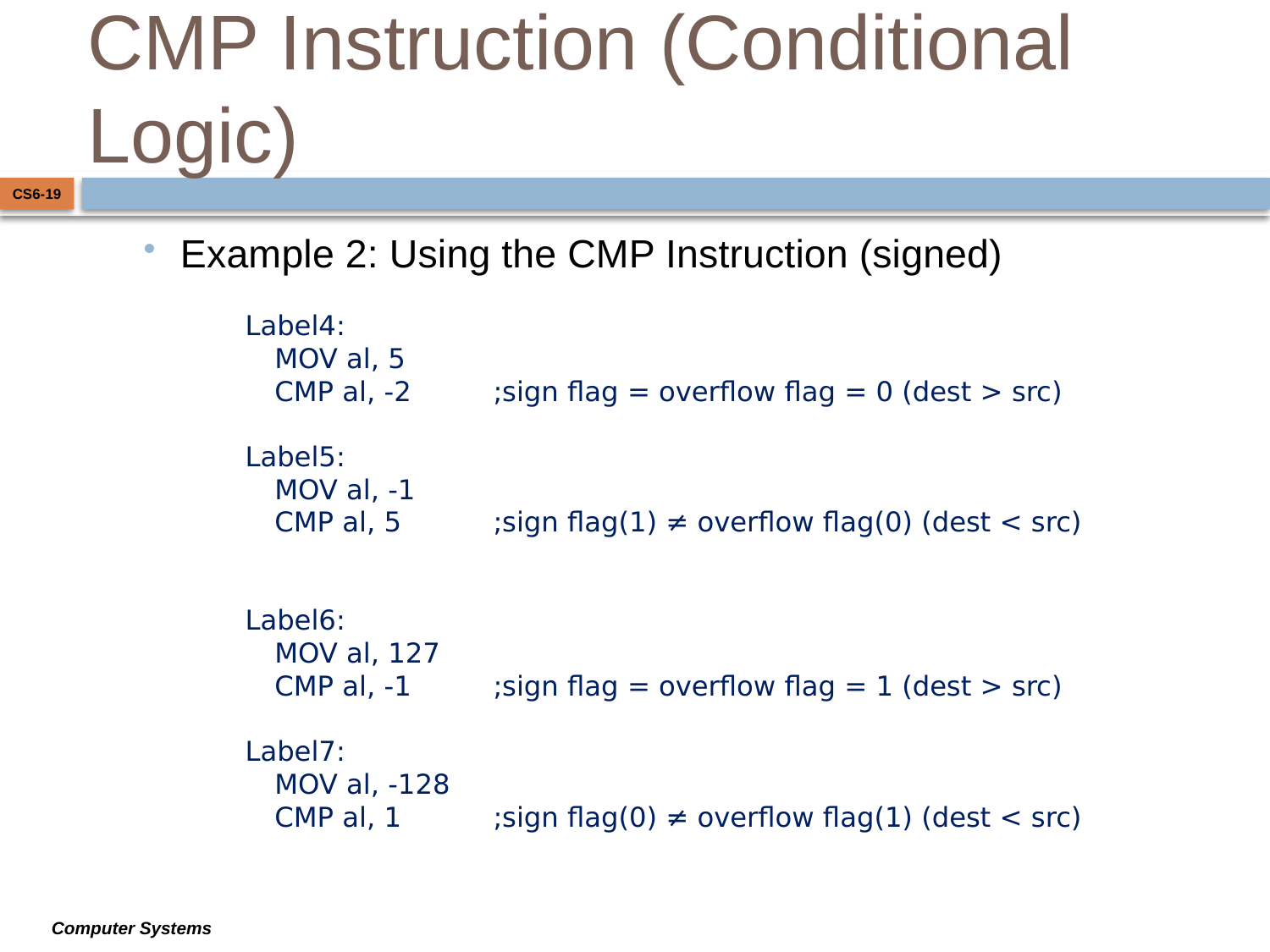

# CMP Instruction (Conditional Logic)
CS6-19
Example 2: Using the CMP Instruction (signed)

Label4:
	MOV al, 5
	CMP al, -2	;sign flag = overflow flag = 0 (dest > src)

Label5:
	MOV al, -1
	CMP al, 5	;sign flag(1) ≠ overflow flag(0) (dest < src)

Label6:
	MOV al, 127
	CMP al, -1	;sign flag = overflow flag = 1 (dest > src)

Label7:
	MOV al, -128
	CMP al, 1	;sign flag(0) ≠ overflow flag(1) (dest < src)